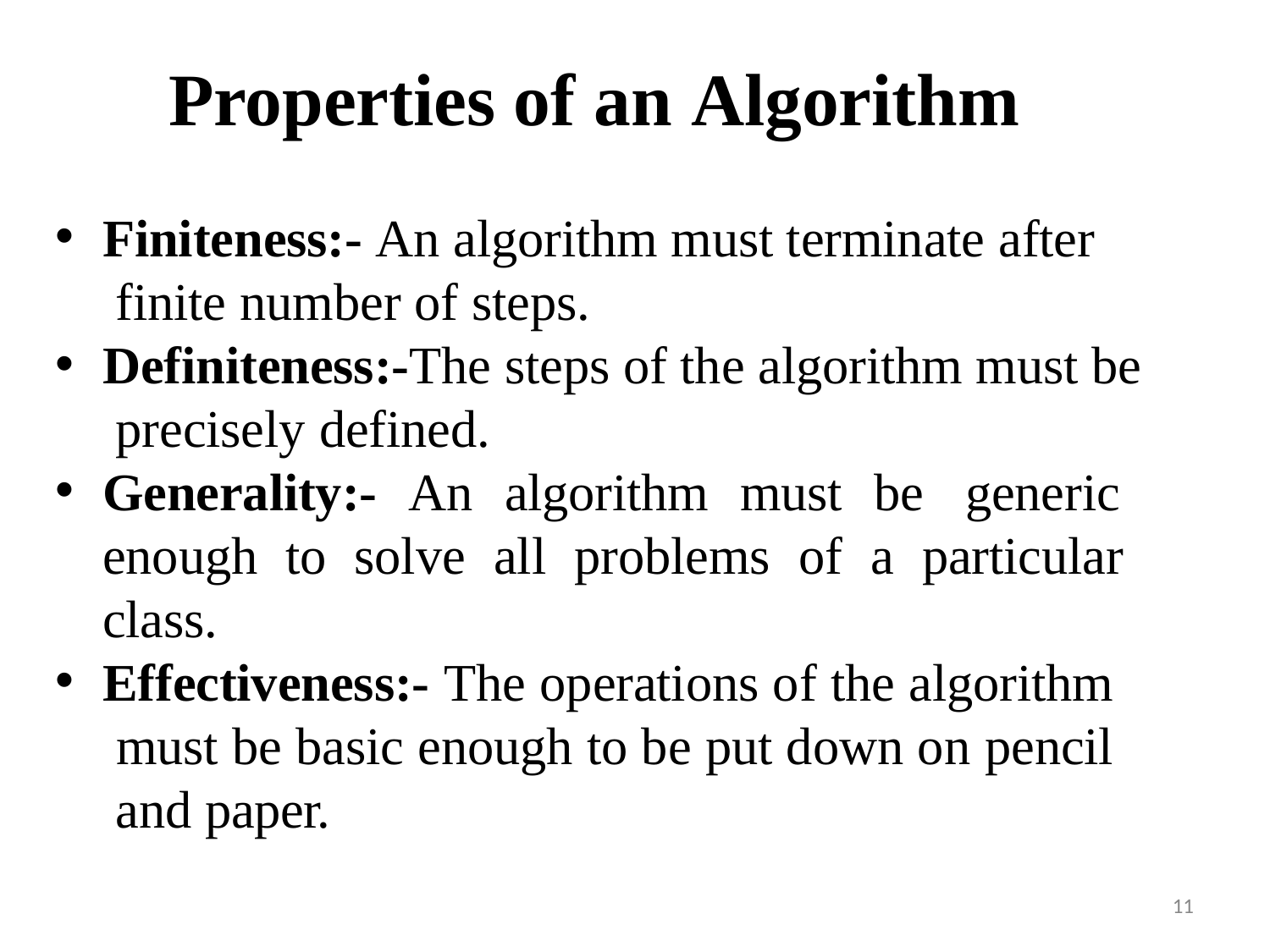

# Properties of an Algorithm
Finiteness:- An algorithm must terminate after  finite number of steps.
Definiteness:-The steps of the algorithm must be  precisely defined.
Generality:- An algorithm must be generic  enough to solve all problems of a particular  class.
Effectiveness:- The operations of the algorithm  must be basic enough to be put down on pencil  and paper.
11